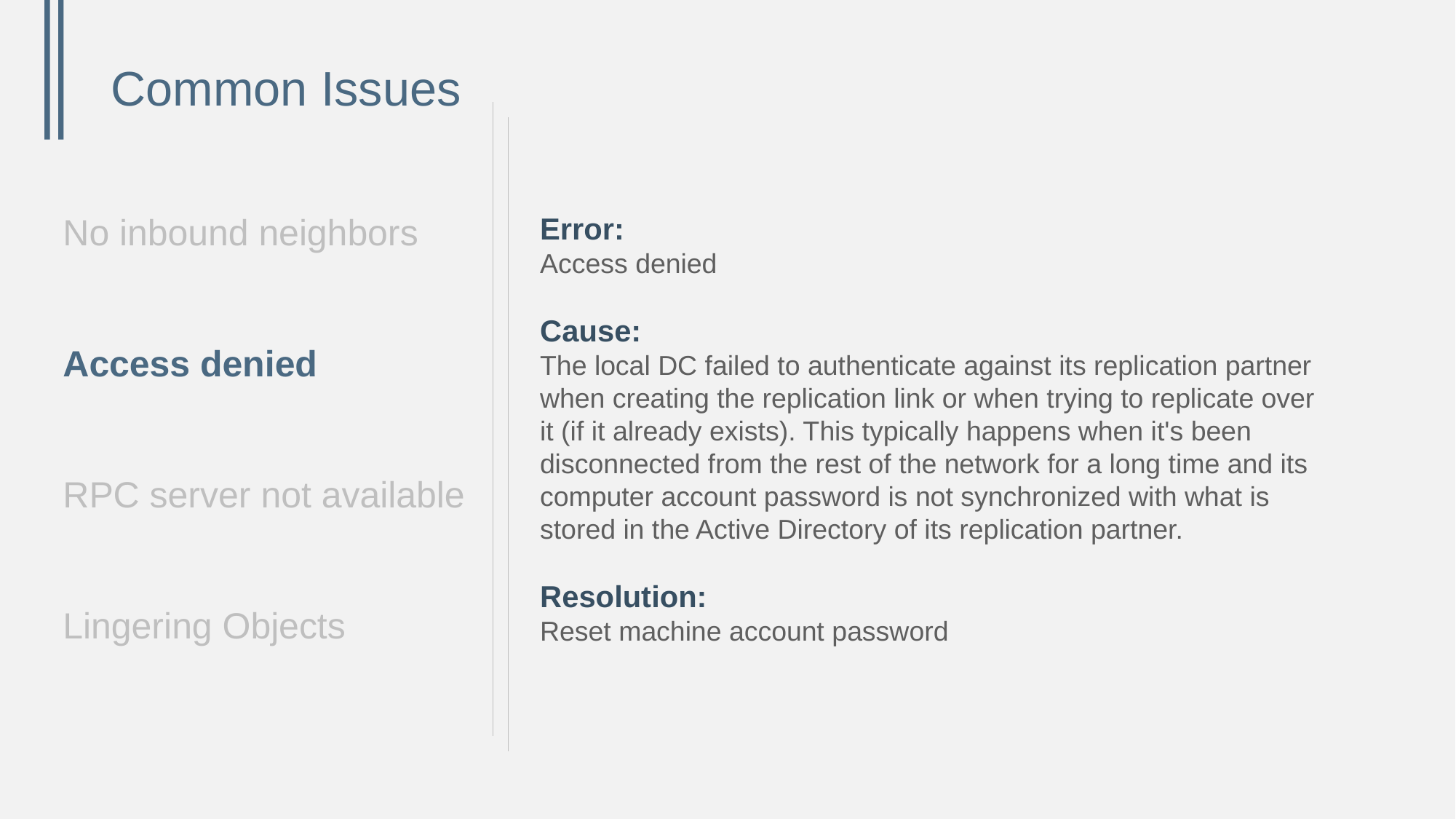

# Common Issues
No inbound neighbors

Access denied

RPC server not available

Lingering Objects
Error:
Access denied

Cause:
The local DC failed to authenticate against its replication partner when creating the replication link or when trying to replicate over it (if it already exists). This typically happens when it's been disconnected from the rest of the network for a long time and its computer account password is not synchronized with what is stored in the Active Directory of its replication partner.

Resolution:
Reset machine account password